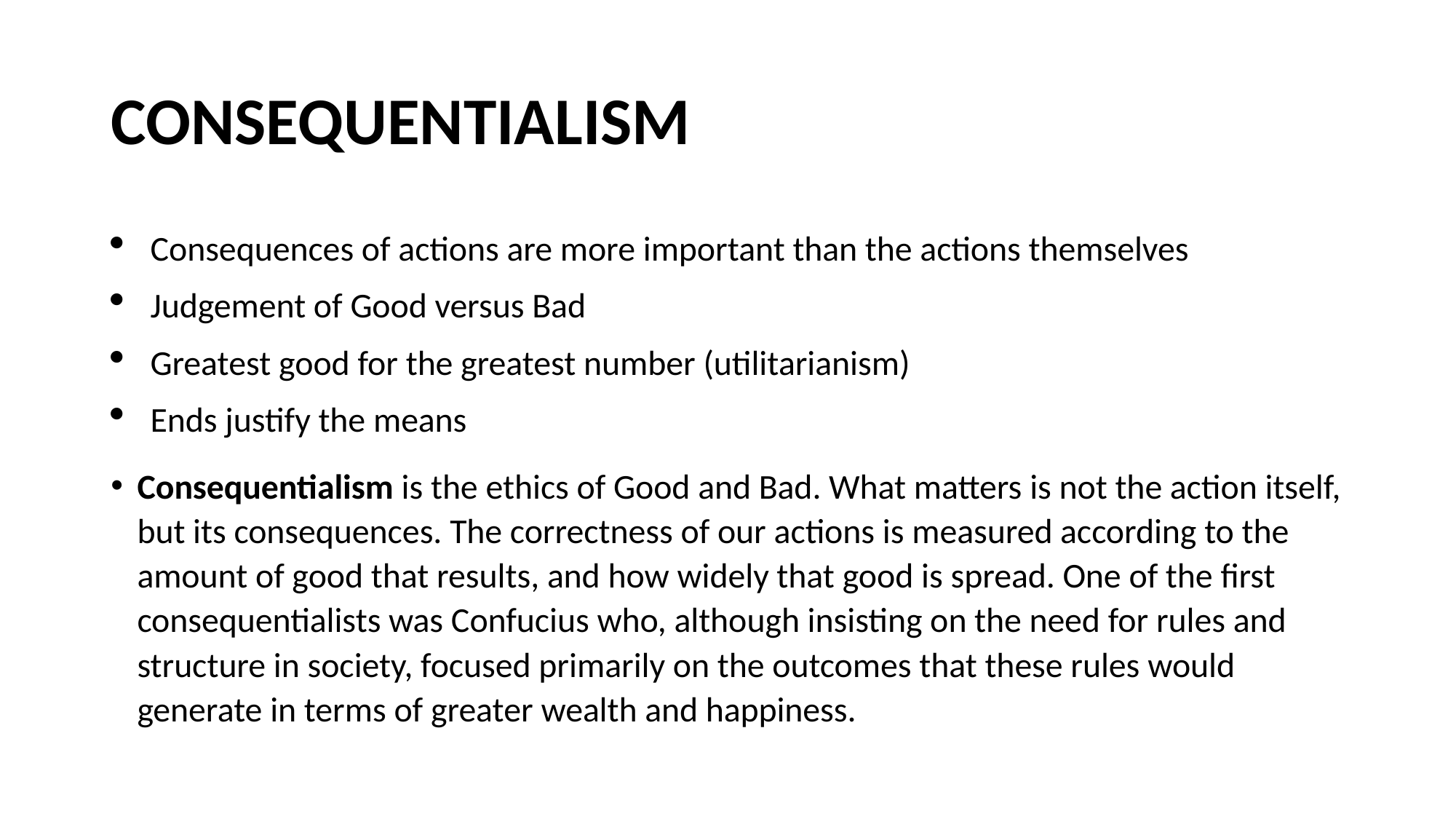

# CONSEQUENTIALISM
Consequences of actions are more important than the actions themselves
Judgement of Good versus Bad
Greatest good for the greatest number (utilitarianism)
Ends justify the means
Consequentialism is the ethics of Good and Bad. What matters is not the action itself, but its consequences. The correctness of our actions is measured according to the amount of good that results, and how widely that good is spread. One of the first consequentialists was Confucius who, although insisting on the need for rules and structure in society, focused primarily on the outcomes that these rules would generate in terms of greater wealth and happiness.